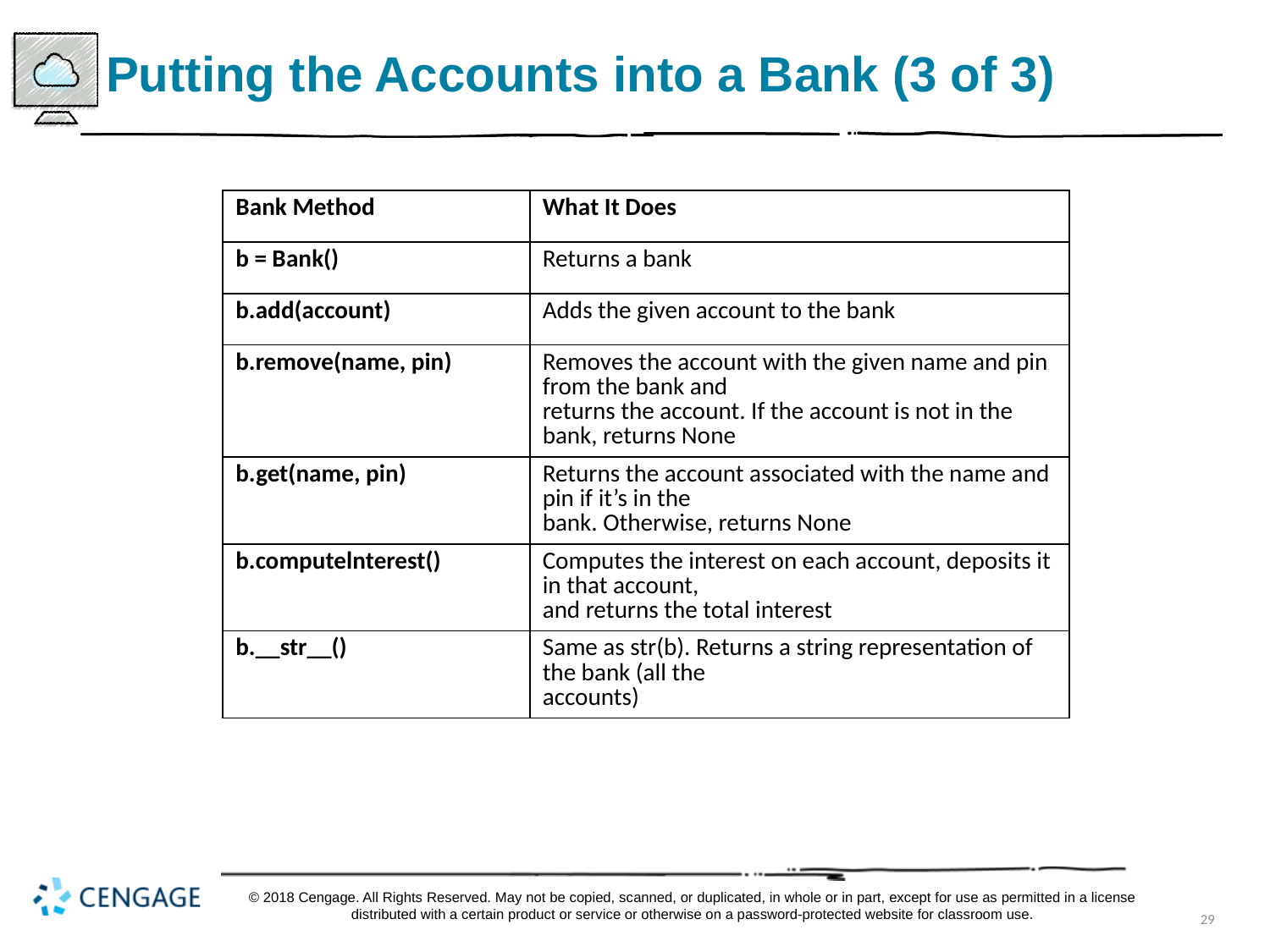

# Putting the Accounts into a Bank (3 of 3)
| Bank Method | What It Does |
| --- | --- |
| b = Bank() | Returns a bank |
| b.add(account) | Adds the given account to the bank |
| b.remove(name, pin) | Removes the account with the given name and pin from the bank and returns the account. If the account is not in the bank, returns None |
| b.get(name, pin) | Returns the account associated with the name and pin if it’s in the bank. Otherwise, returns None |
| b.computelnterest() | Computes the interest on each account, deposits it in that account, and returns the total interest |
| b.\_\_str\_\_() | Same as str(b). Returns a string representation of the bank (all the accounts) |
© 2018 Cengage. All Rights Reserved. May not be copied, scanned, or duplicated, in whole or in part, except for use as permitted in a license distributed with a certain product or service or otherwise on a password-protected website for classroom use.